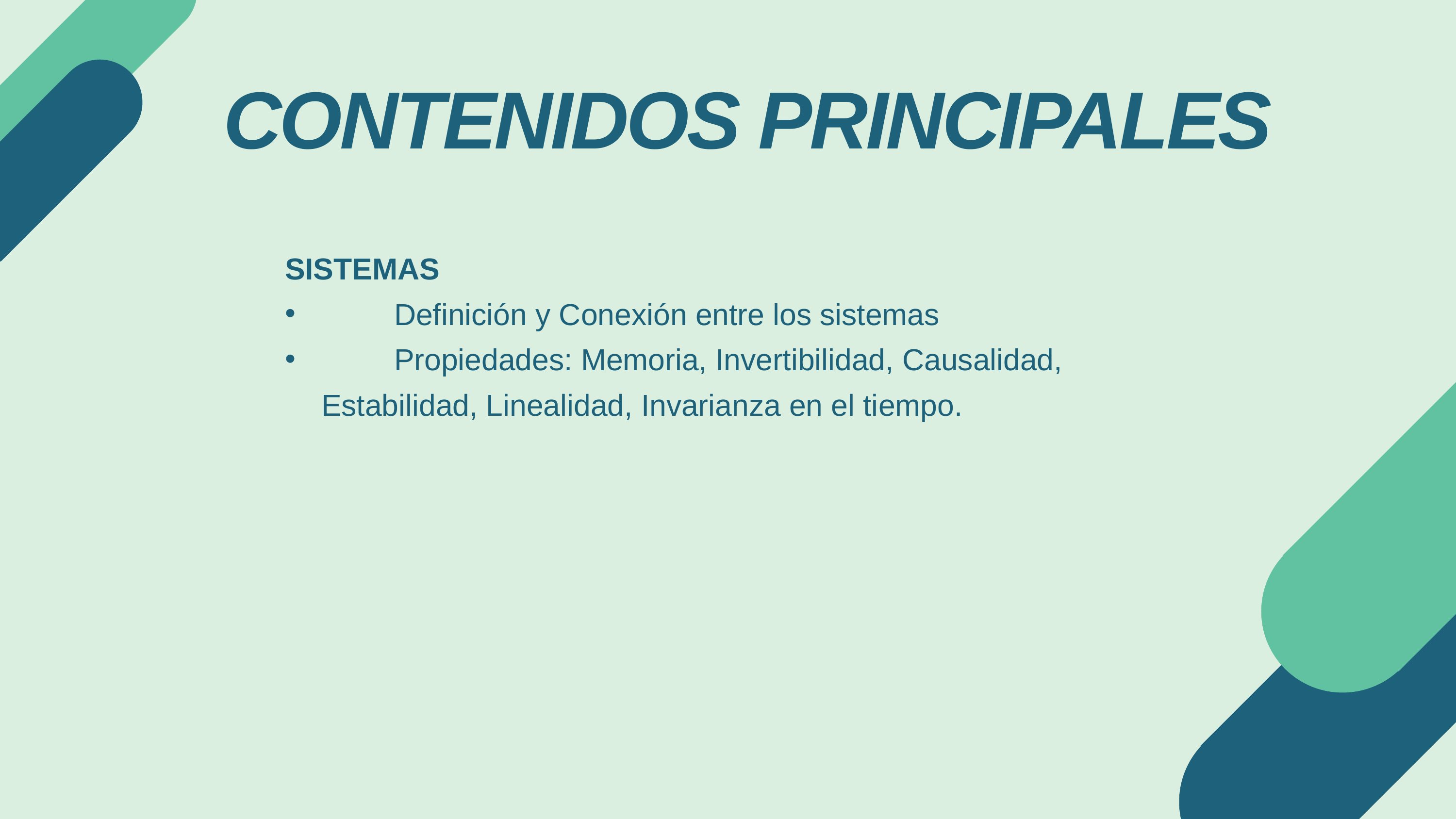

CONTENIDOS PRINCIPALES

SISTEMAS
	Definición y Conexión entre los sistemas
	Propiedades: Memoria, Invertibilidad, Causalidad, Estabilidad, Linealidad, Invarianza en el tiempo.